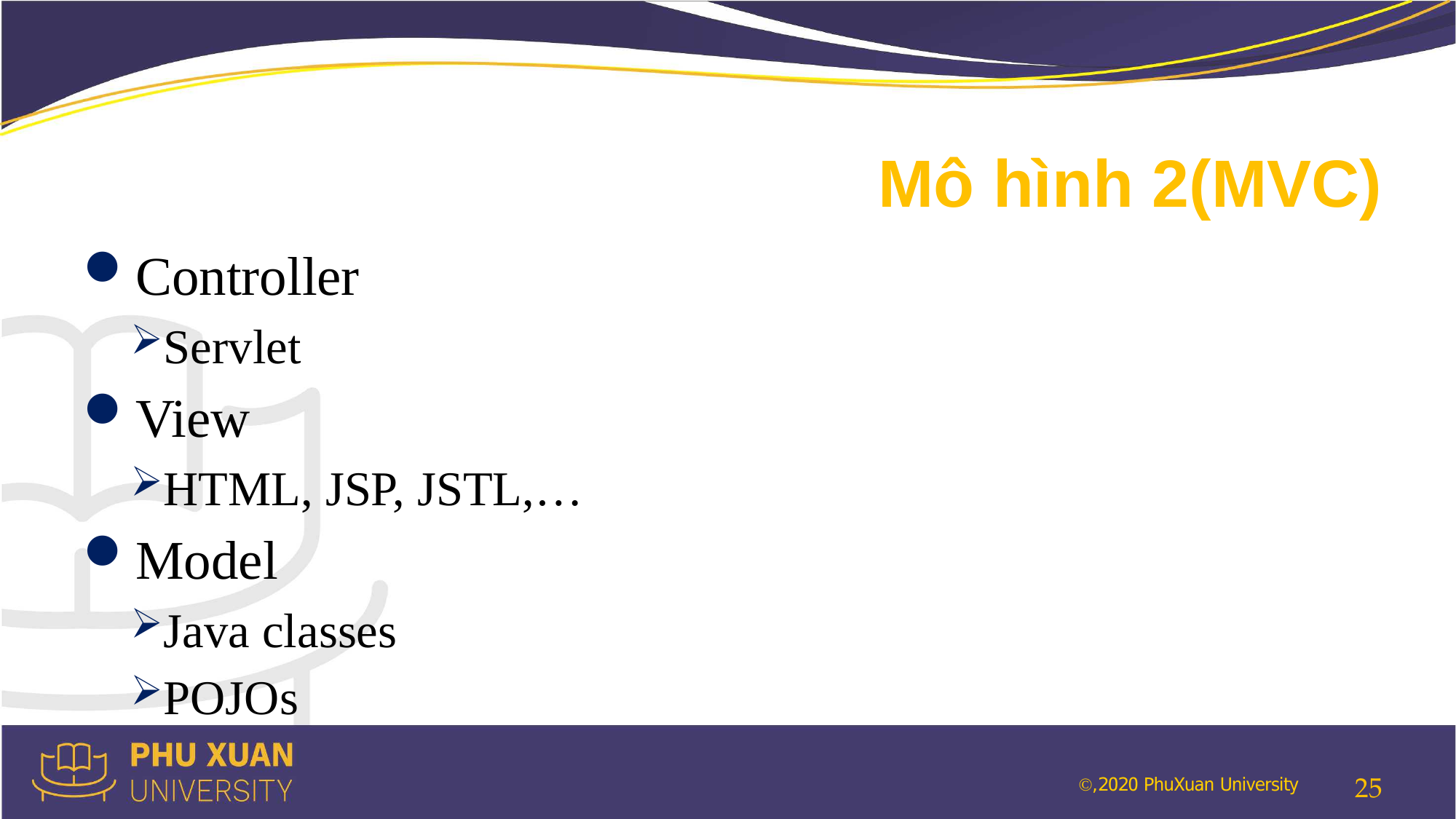

# Mô hình 2(MVC)
Controller
Servlet
View
HTML, JSP, JSTL,…
Model
Java classes
POJOs
25